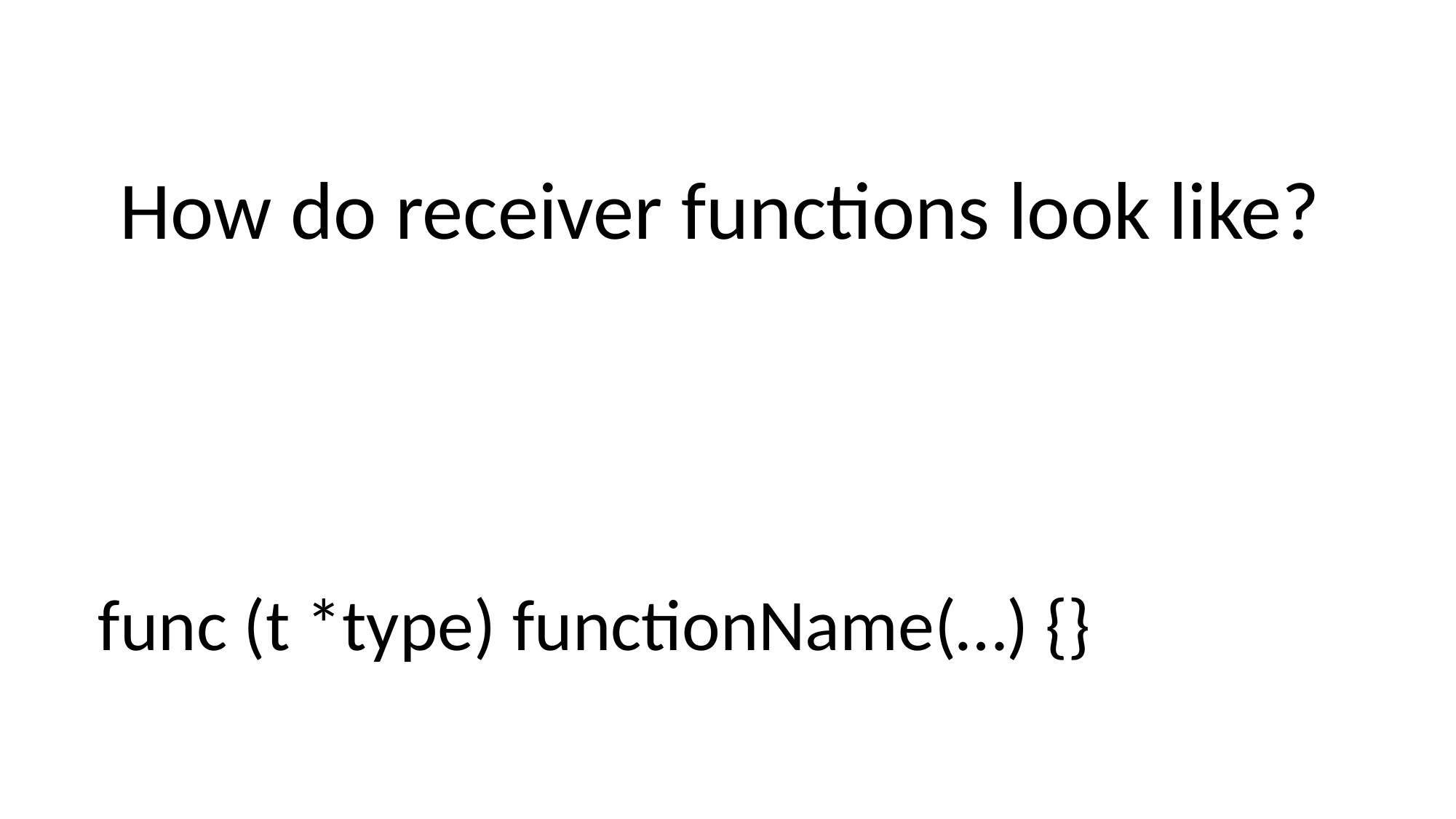

How do receiver functions look like?
func (t *type) functionName(…) {}